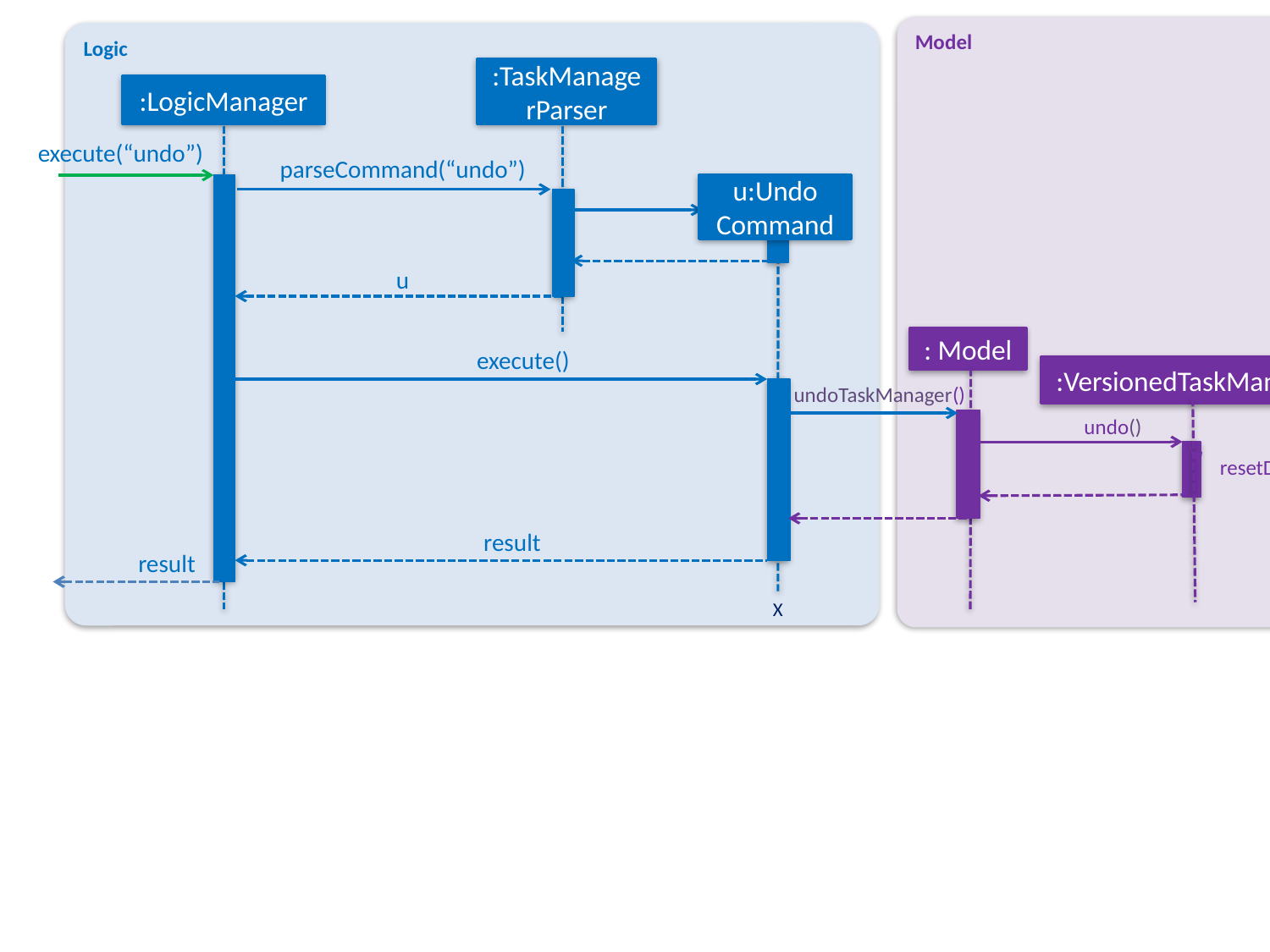

Model
Logic
:TaskManagerParser
:LogicManager
execute(“undo”)
parseCommand(“undo”)

u:Undo
Command

u
: Model
execute()
:VersionedTaskManager

undoTaskManager()

undo()

resetData(ReadOnlyTaskManager)
result
result
X